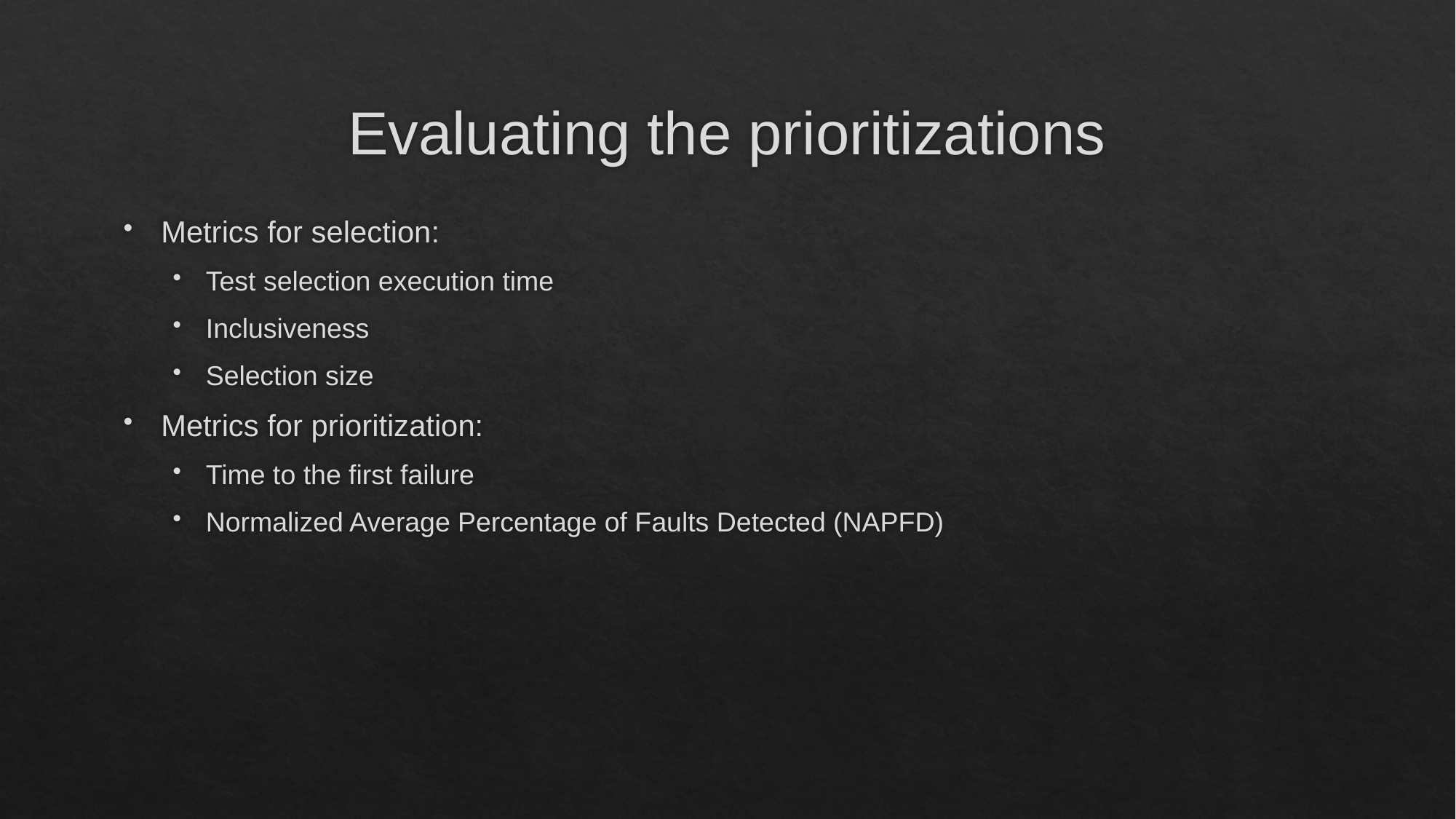

# Evaluating the prioritizations
Metrics for selection:
Test selection execution time
Inclusiveness
Selection size
Metrics for prioritization:
Time to the first failure
Normalized Average Percentage of Faults Detected (NAPFD)